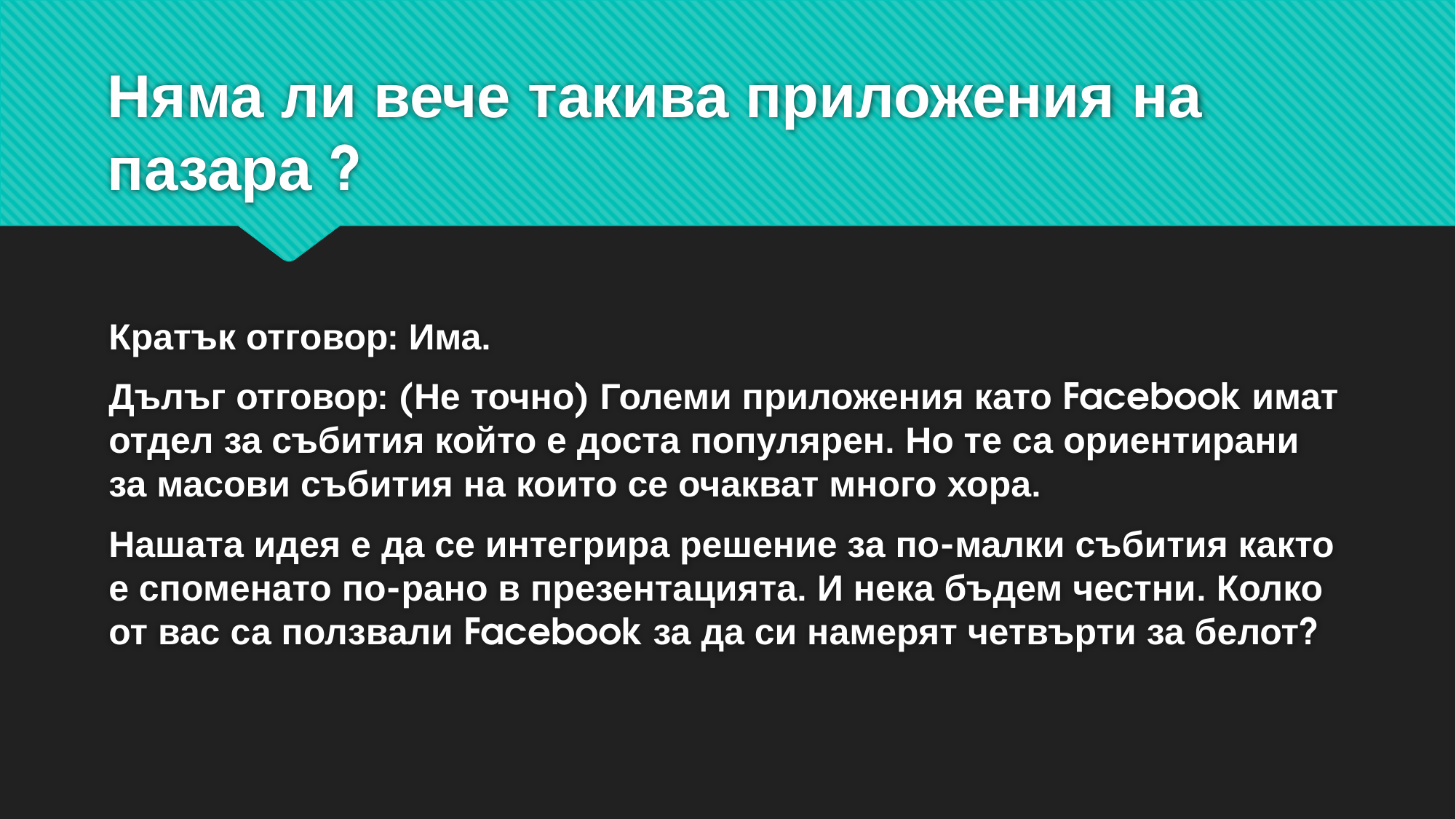

# Няма ли вече такива приложения на пазара ?
Кратък отговор: Има.
Дълъг отговор: (Не точно) Големи приложения като Facebook имат отдел за събития който е доста популярен. Но те са ориентирани за масови събития на които се очакват много хора.
Нашата идея е да се интегрира решение за по-малки събития както е споменато по-рано в презентацията. И нека бъдем честни. Колко от вас са ползвали Facebook за да си намерят четвърти за белот?